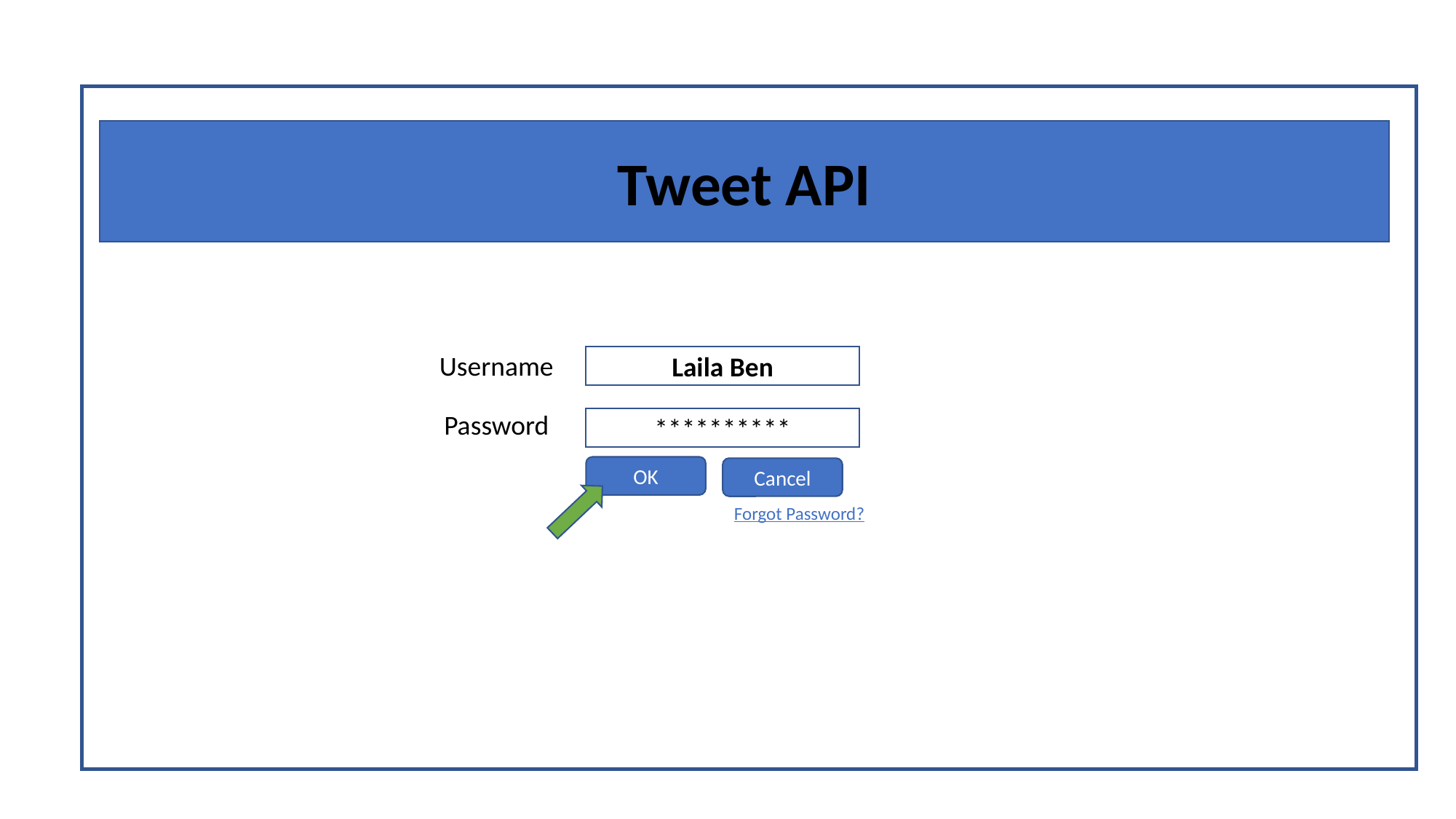

Tweet API
Username
Laila Ben
Password
**********
OK
Cancel

Forgot Password?